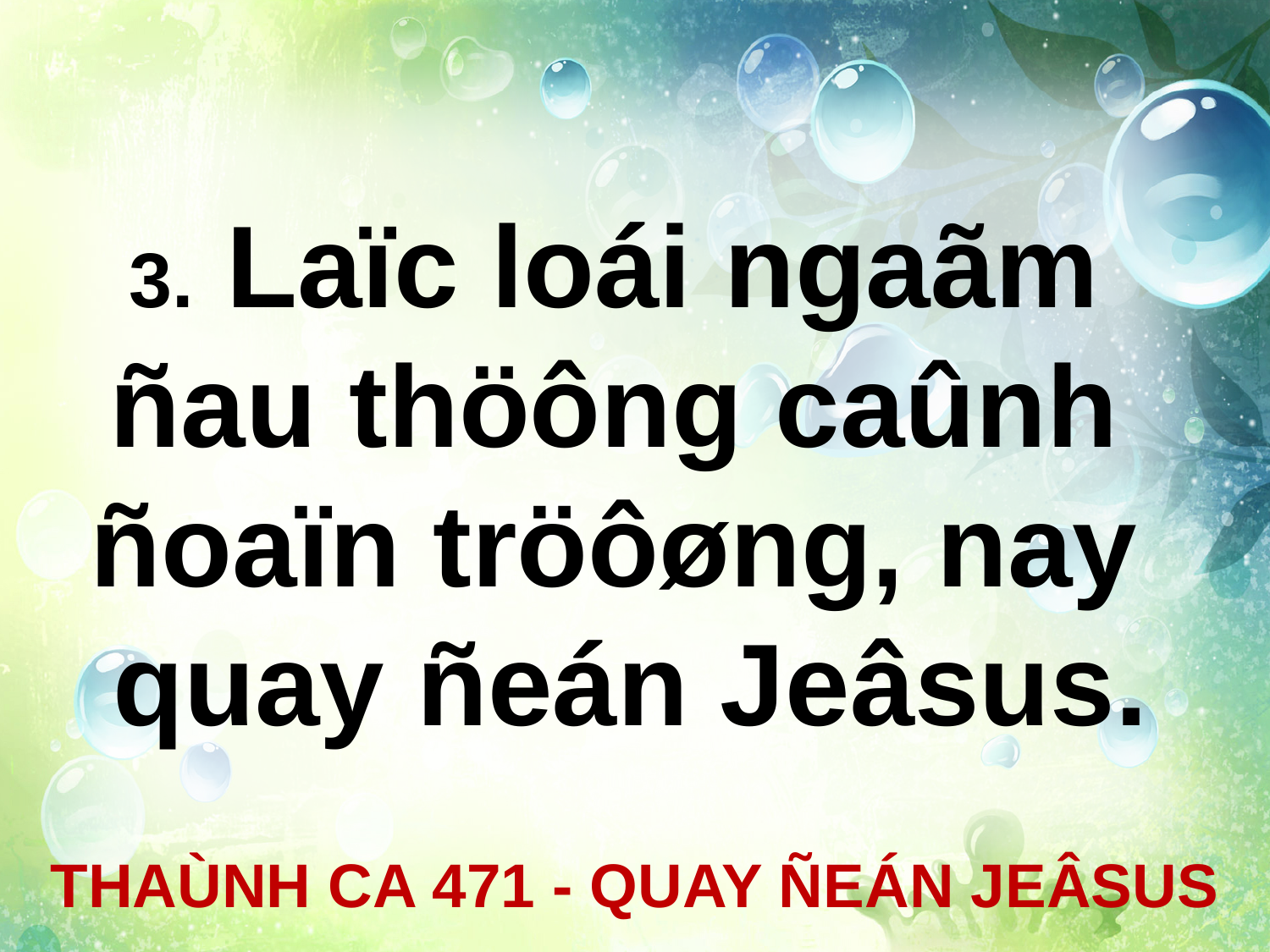

3. Laïc loái ngaãm
ñau thöông caûnh
ñoaïn tröôøng, nay
quay ñeán Jeâsus.
THAÙNH CA 471 - QUAY ÑEÁN JEÂSUS